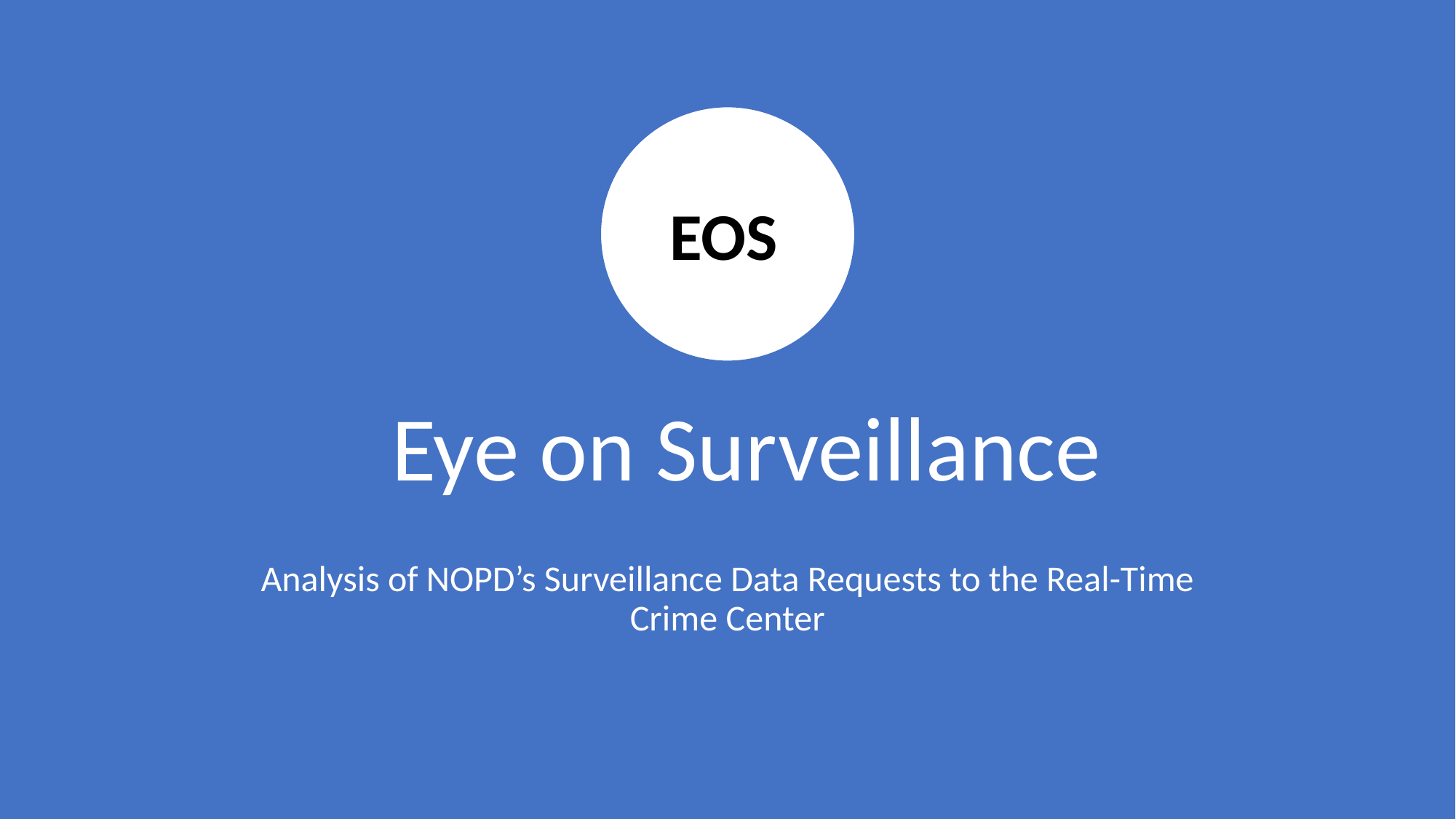

EOS
# Eye on Surveillance
Analysis of NOPD’s Surveillance Data Requests to the Real-Time Crime Center